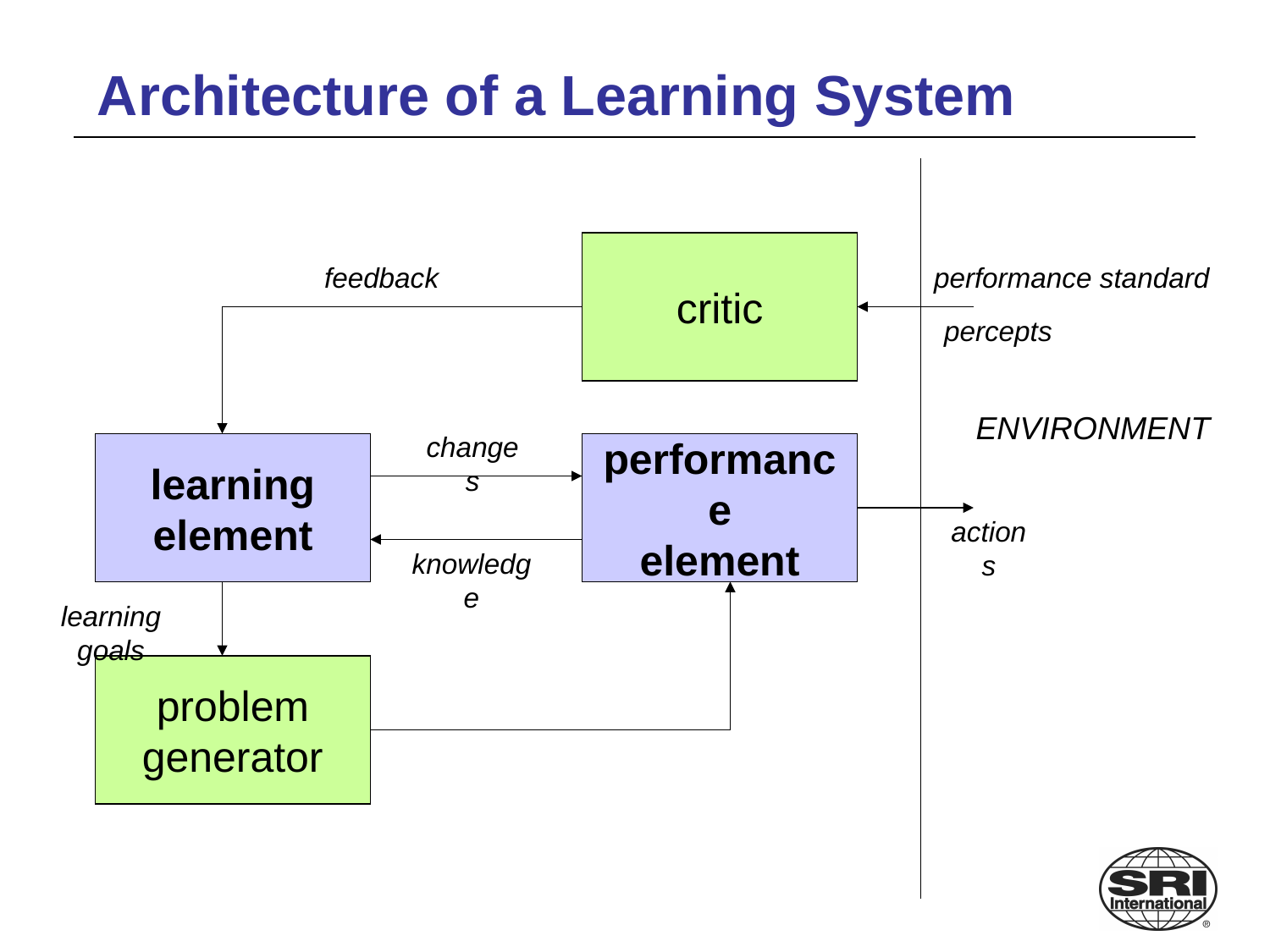

# Architecture of a Learning System
critic
feedback
performance standard
percepts
ENVIRONMENT
changes
learning
element
performance
element
actions
knowledge
learning goals
problem
generator